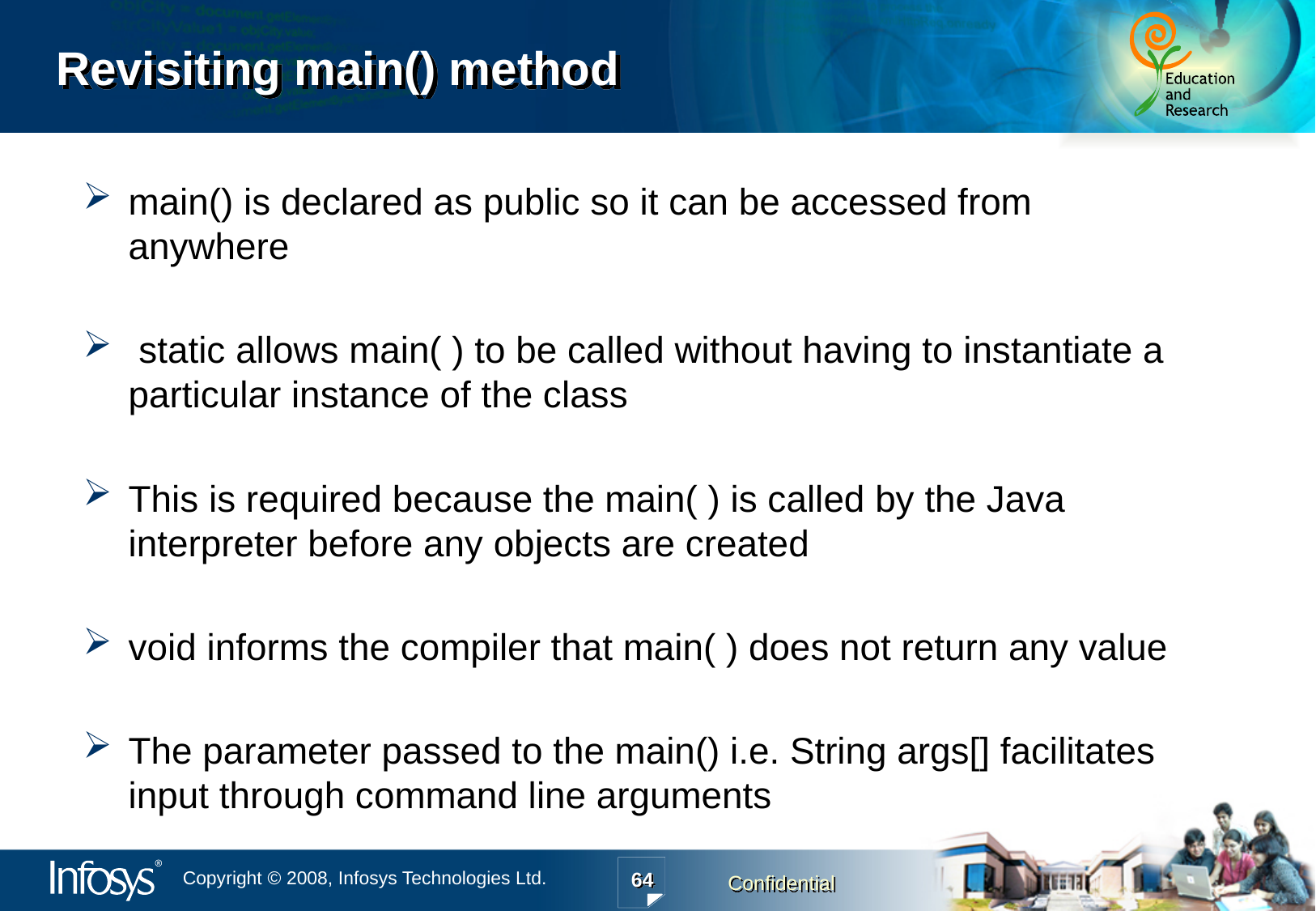

# Revisiting main() method
main() is declared as public so it can be accessed from anywhere

 static allows main( ) to be called without having to instantiate a particular instance of the class

This is required because the main( ) is called by the Java interpreter before any objects are created

void informs the compiler that main( ) does not return any value

The parameter passed to the main() i.e. String args[] facilitates input through command line arguments
64